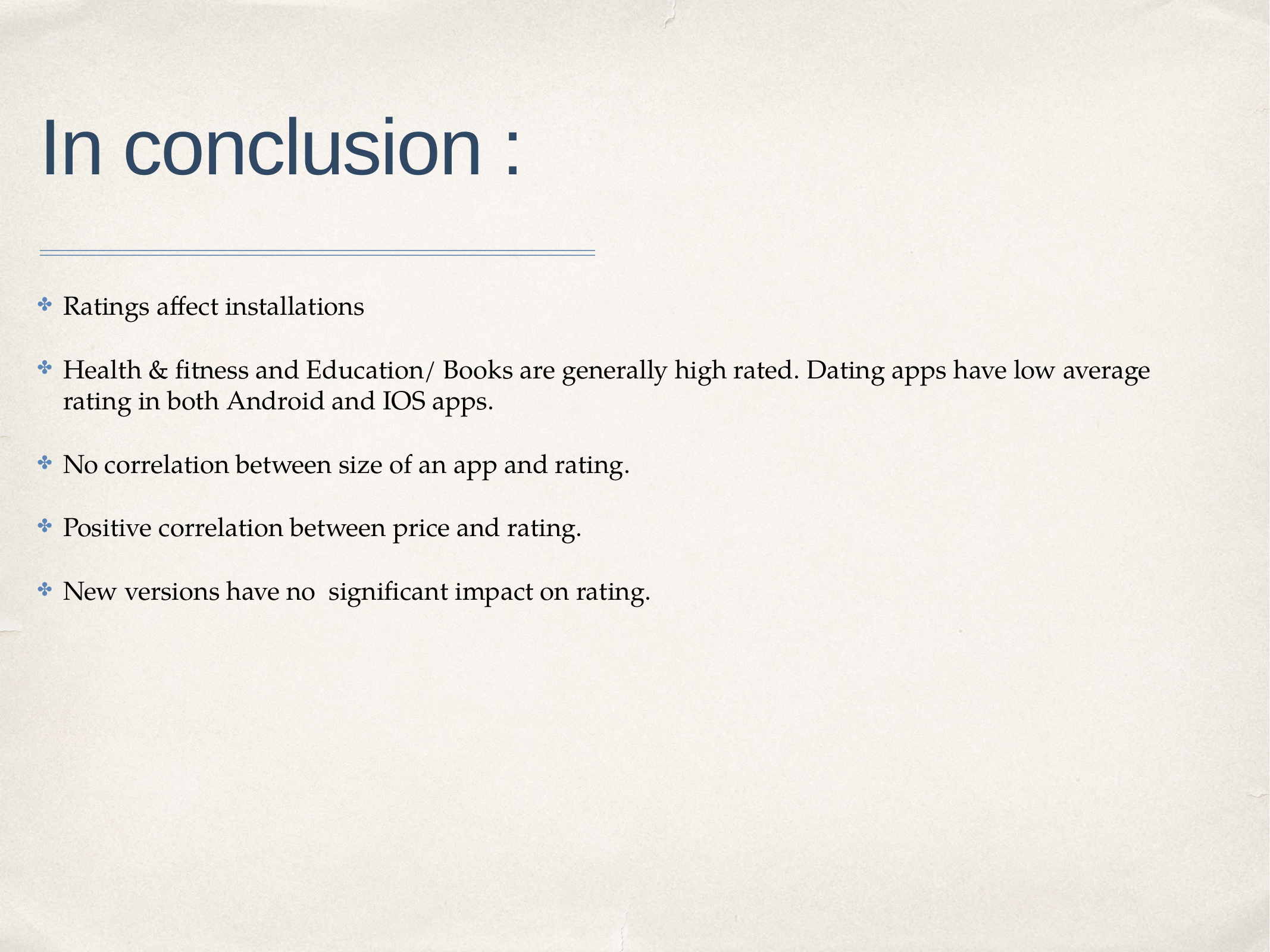

# In conclusion :
Ratings affect installations
Health & fitness and Education/ Books are generally high rated. Dating apps have low average rating in both Android and IOS apps.
No correlation between size of an app and rating.
Positive correlation between price and rating.
New versions have no  significant impact on rating.